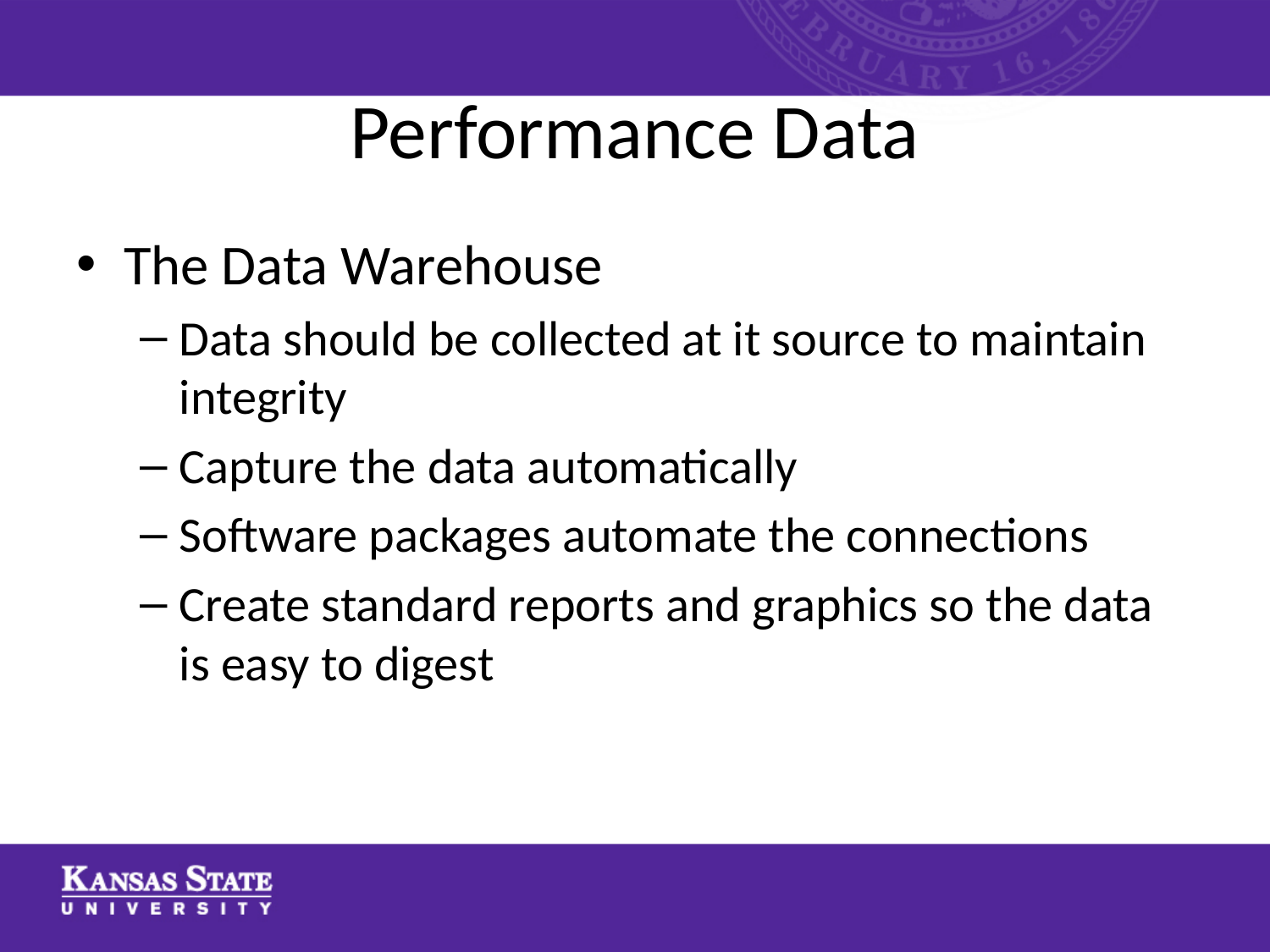

# Performance Data
The Data Warehouse
Data should be collected at it source to maintain integrity
Capture the data automatically
Software packages automate the connections
Create standard reports and graphics so the data is easy to digest